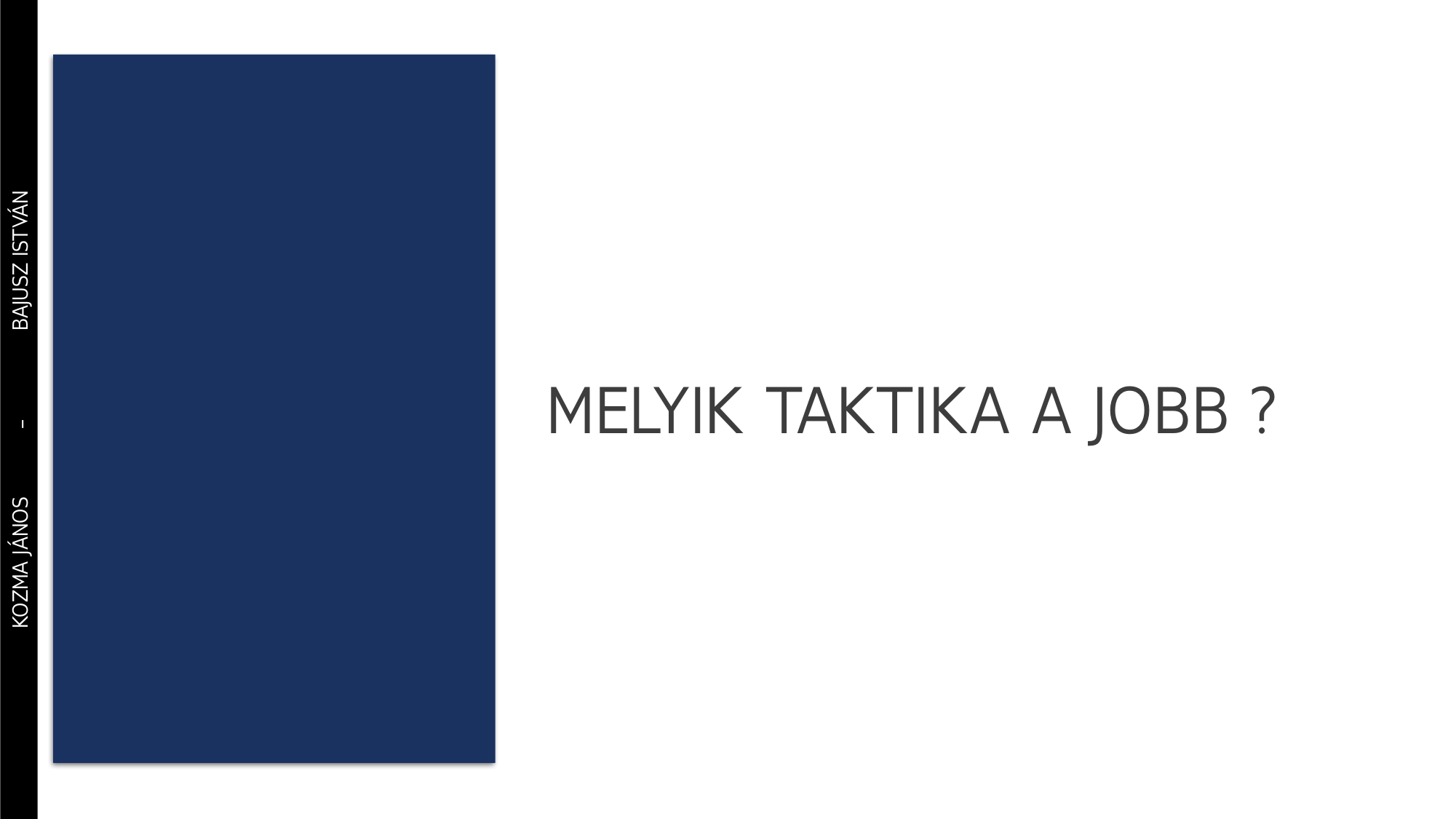

# Melyik taktika a jobb ?
Kozma jános 	– 	bajusz istván